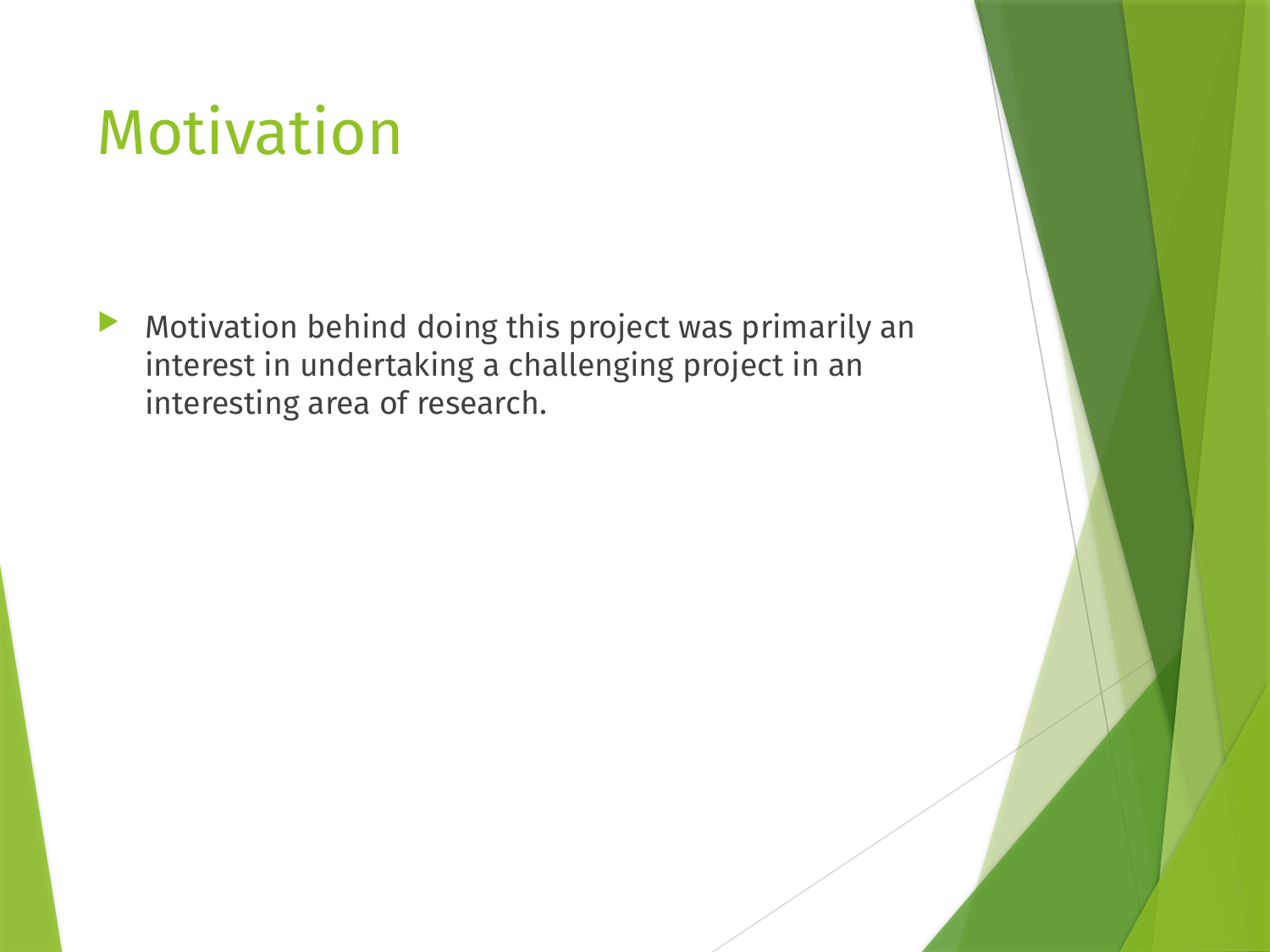

# Motivation
Motivation behind doing this project was primarily an interest in undertaking a challenging project in an interesting area of research.